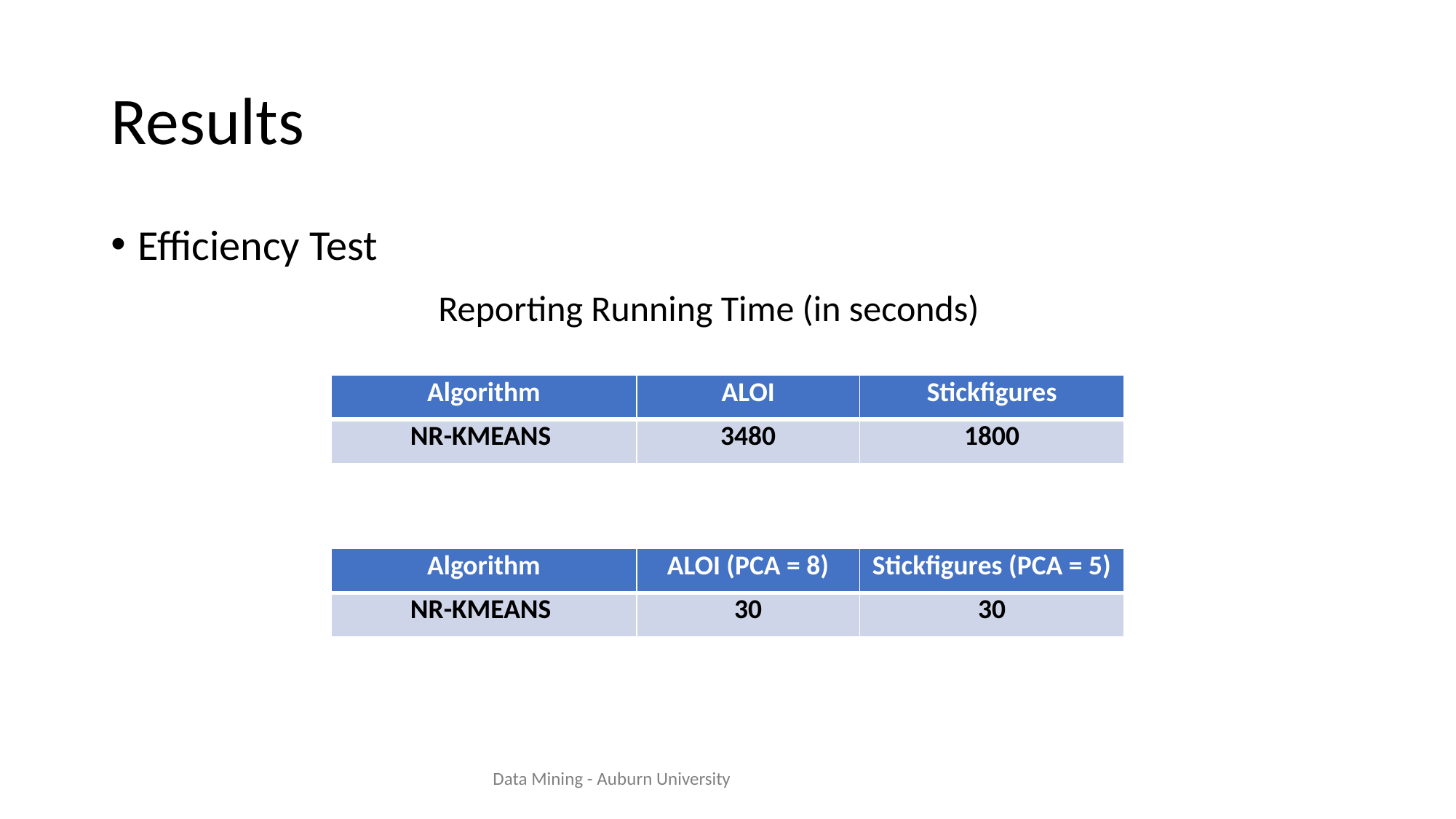

# Results
Efficiency Test
			Reporting Running Time (in seconds)

| Algorithm | ALOI | Stickfigures |
| --- | --- | --- |
| NR-KMEANS | 3480 | 1800 |
| Algorithm | ALOI (PCA = 8) | Stickfigures (PCA = 5) |
| --- | --- | --- |
| NR-KMEANS | 30 | 30 |
Data Mining - Auburn University